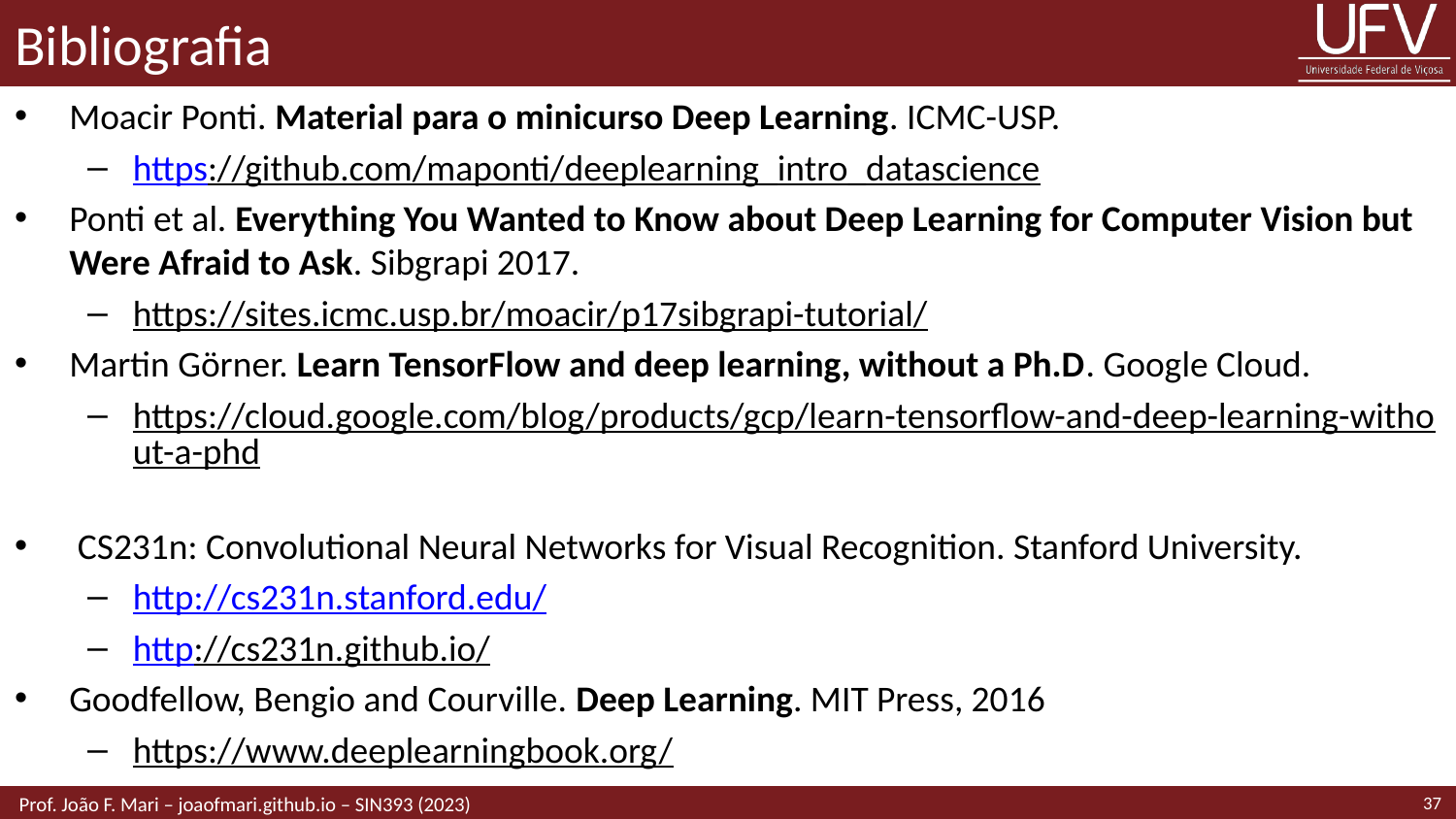

# Bibliografia
Moacir Ponti. Material para o minicurso Deep Learning. ICMC-USP.
https://github.com/maponti/deeplearning_intro_datascience
Ponti et al. Everything You Wanted to Know about Deep Learning for Computer Vision but Were Afraid to Ask. Sibgrapi 2017.
https://sites.icmc.usp.br/moacir/p17sibgrapi-tutorial/
Martin Görner. Learn TensorFlow and deep learning, without a Ph.D. Google Cloud.
https://cloud.google.com/blog/products/gcp/learn-tensorflow-and-deep-learning-without-a-phd
 CS231n: Convolutional Neural Networks for Visual Recognition. Stanford University.
http://cs231n.stanford.edu/
http://cs231n.github.io/
Goodfellow, Bengio and Courville. Deep Learning. MIT Press, 2016
https://www.deeplearningbook.org/
37
 Prof. João F. Mari – joaofmari.github.io – SIN393 (2023)